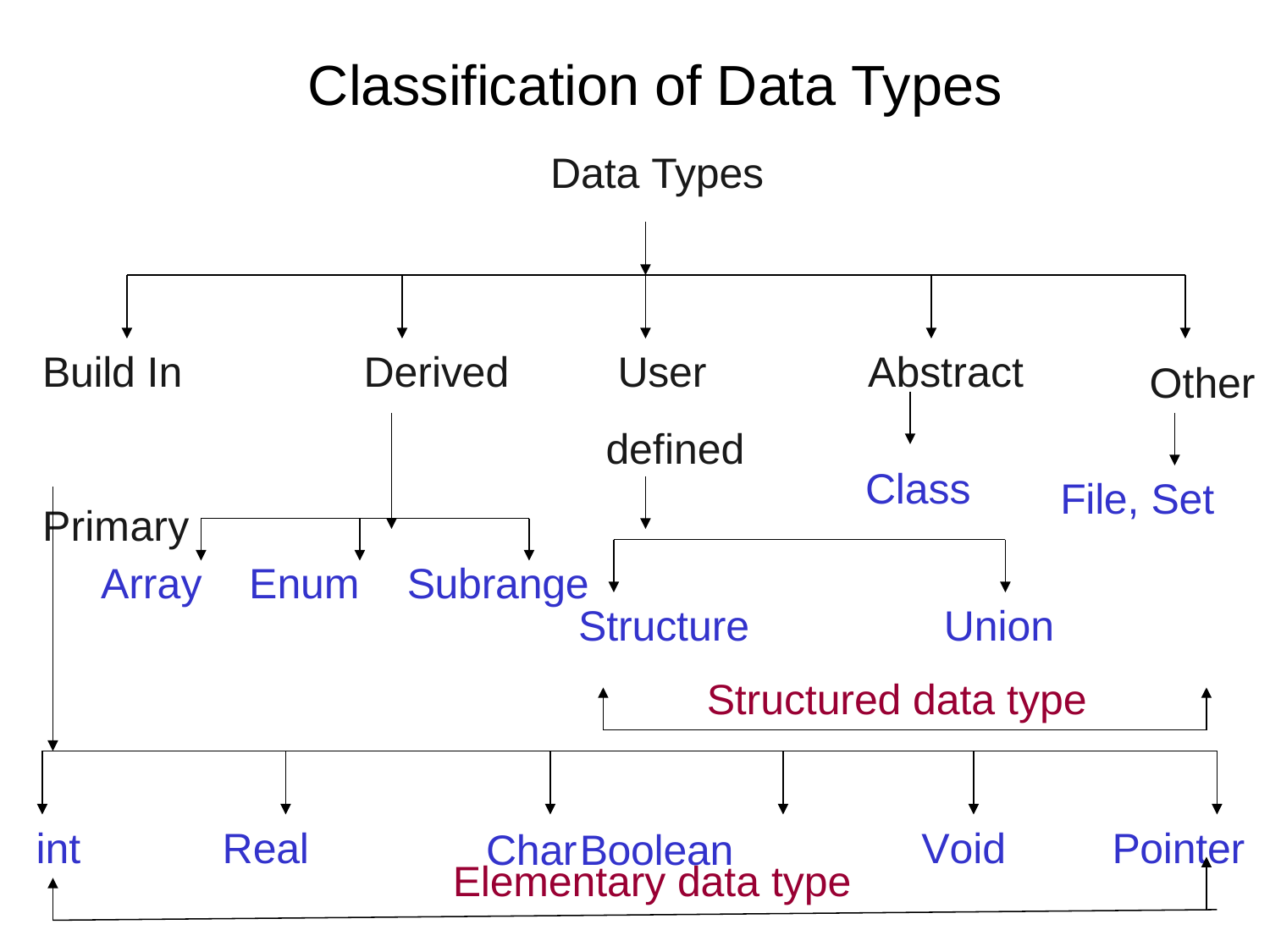

# Classification of Data Types
Data Types

Build In  Primary
User  defined

Derived
Abstract
Other

Class
File, Set

Array
Enum
Subrange

Structure
Union
Structured data type

int
Real
Void
Pointer
Char	Boolean  Elementary data type